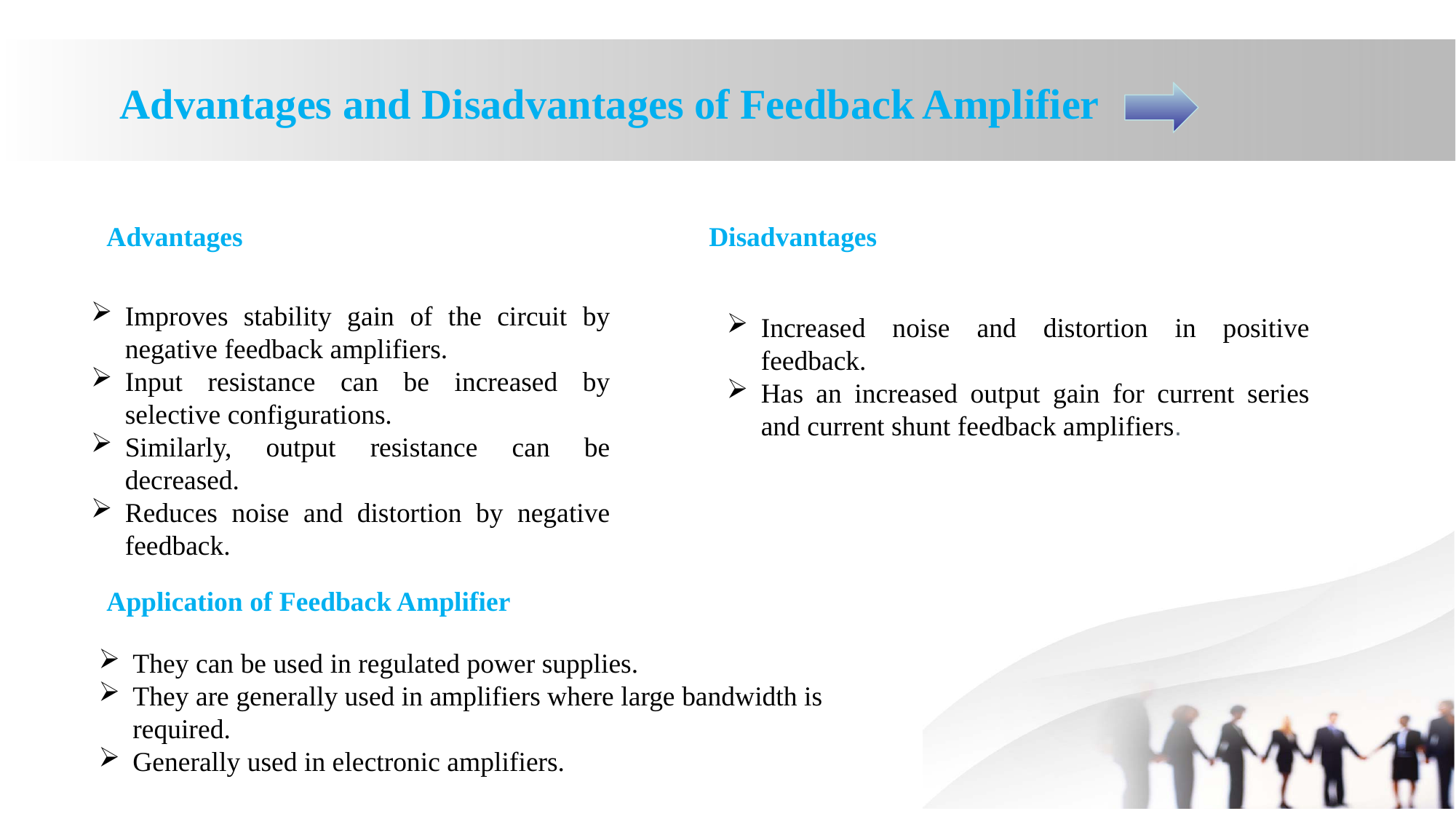

Advantages and Disadvantages of Feedback Amplifier

Advantages
Disadvantages
Improves stability gain of the circuit by negative feedback amplifiers.
Input resistance can be increased by selective configurations.
Similarly, output resistance can be decreased.
Reduces noise and distortion by negative feedback.

Increased noise and distortion in positive feedback.
Has an increased output gain for current series and current shunt feedback amplifiers.

Application of Feedback Amplifier

They can be used in regulated power supplies.
They are generally used in amplifiers where large bandwidth is required.
Generally used in electronic amplifiers.